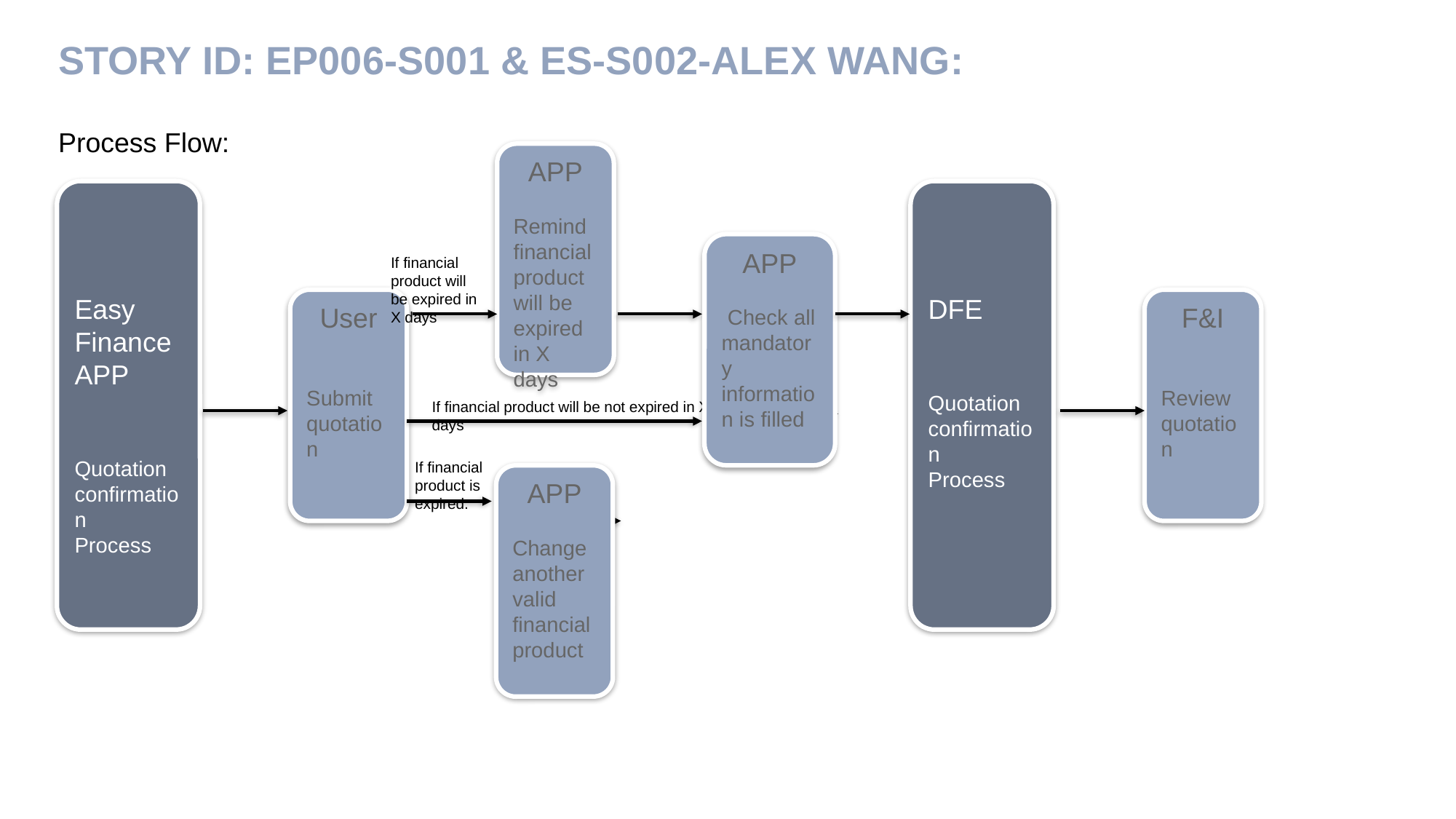

# Story ID: EP006-S001 & ES-S002-Alex Wang:
Process Flow:
APP

Remind financial product will be expired in X days

Easy Finance APP

Quotation confirmation
Process

DFE

Quotation confirmation
Process
APP

 Check all mandatory information is filled
If financial product will be expired in X days
User

Submit quotation
F&I

Review quotation
If financial product will be not expired in X days
If financial product is expired.
APP

Change another valid financial product